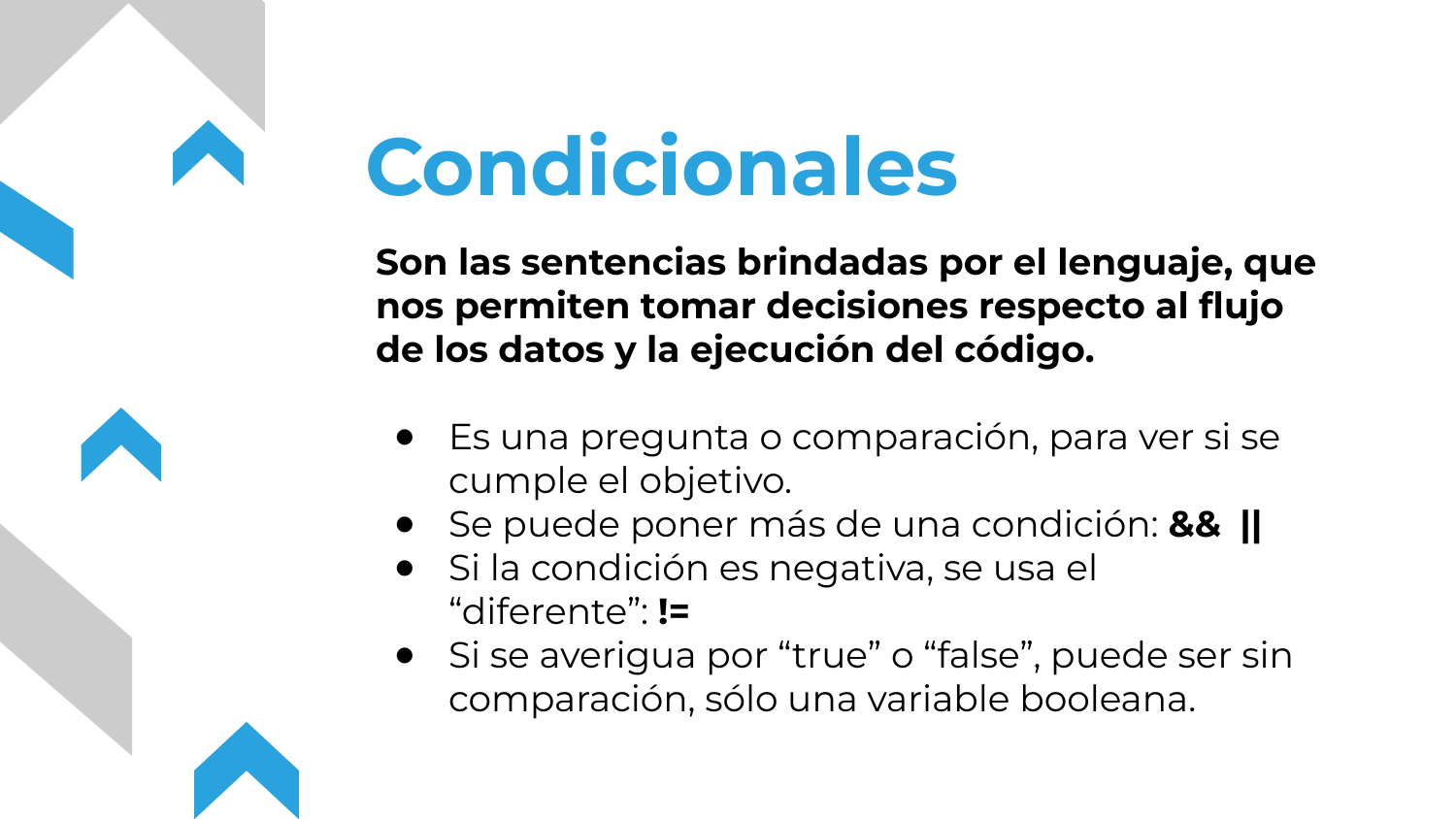

Condicionales

Son las sentencias brindadas por el lenguaje, que nos permiten tomar decisiones respecto al flujo de los datos y la ejecución del código.

Es una pregunta o comparación, para ver si se cumple el objetivo.
Se puede poner más de una condición: &&  ||
Si la condición es negativa, se usa el “diferente”: !=
Si se averigua por “true” o “false”, puede ser sin comparación, sólo una variable booleana.